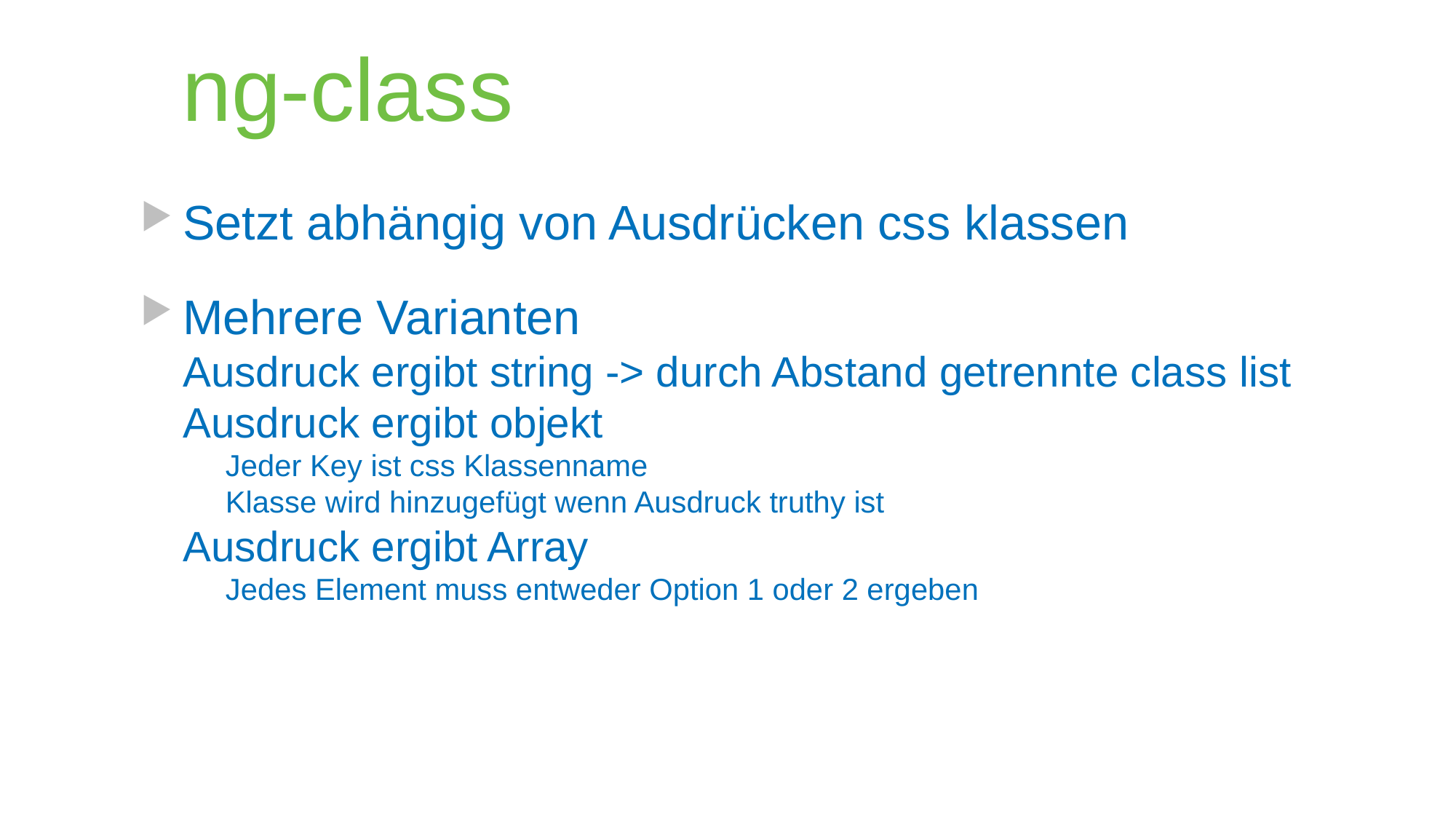

# ng-class
Setzt abhängig von Ausdrücken css klassen
Mehrere Varianten
Ausdruck ergibt string -> durch Abstand getrennte class list
Ausdruck ergibt objekt
Jeder Key ist css Klassenname
Klasse wird hinzugefügt wenn Ausdruck truthy ist
Ausdruck ergibt Array
Jedes Element muss entweder Option 1 oder 2 ergeben